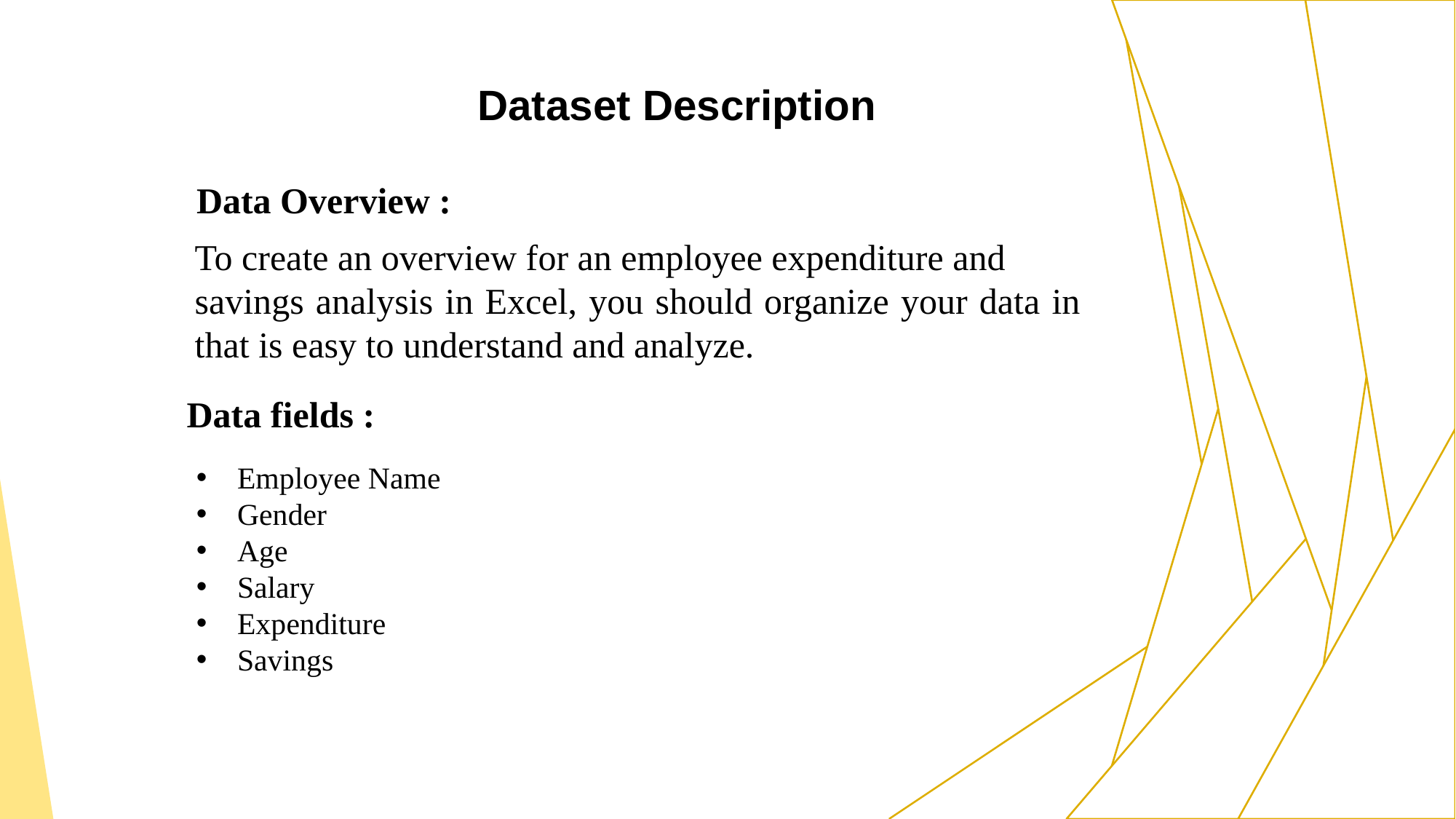

# Dataset Description
Data Overview :
To create an overview for an employee expenditure and
savings analysis in Excel, you should organize your data in a way that is easy to understand and analyze.
Data fields :
Employee Name
Gender
Age
Salary
Expenditure
Savings